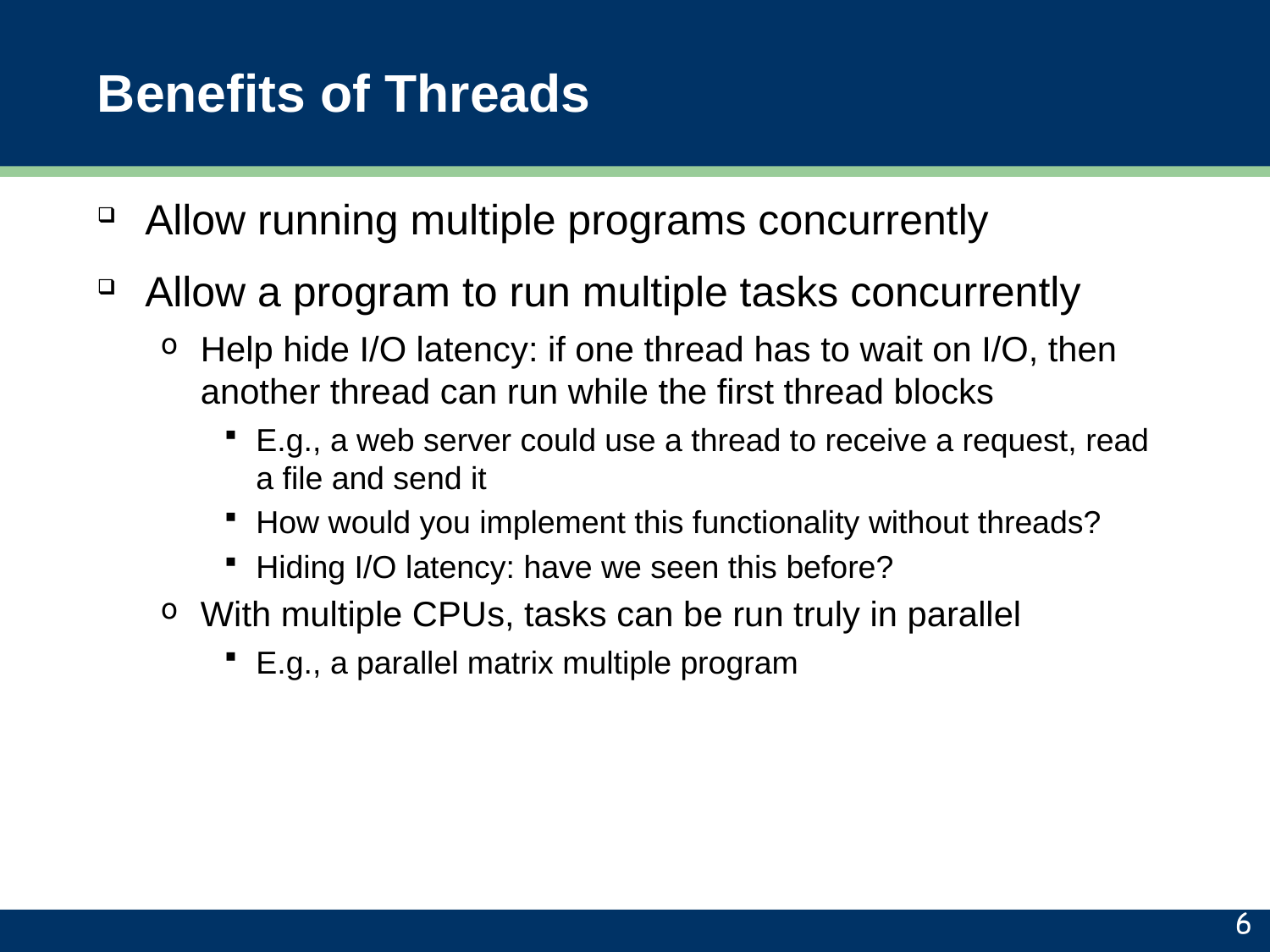

# Benefits of Threads
Allow running multiple programs concurrently
Allow a program to run multiple tasks concurrently
Help hide I/O latency: if one thread has to wait on I/O, then another thread can run while the first thread blocks
E.g., a web server could use a thread to receive a request, read a file and send it
How would you implement this functionality without threads?
Hiding I/O latency: have we seen this before?
With multiple CPUs, tasks can be run truly in parallel
E.g., a parallel matrix multiple program

6